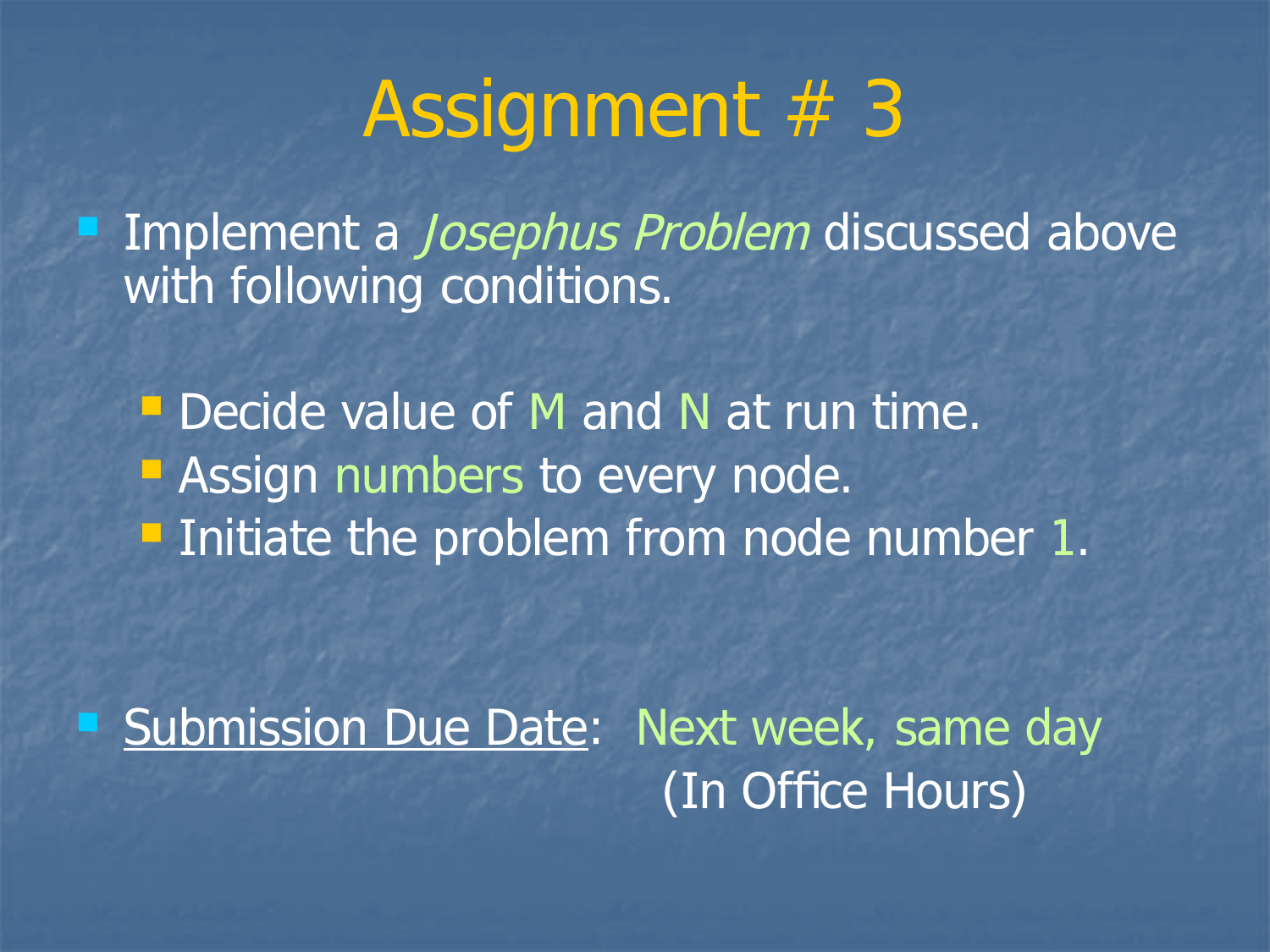

# Assignment # 3
Implement a Josephus Problem discussed above with following conditions.

Decide value of M and N at run time.
Assign numbers to every node.
Initiate the problem from node number 1.

Submission Due Date:  Next week, same day
					  (In Office Hours)